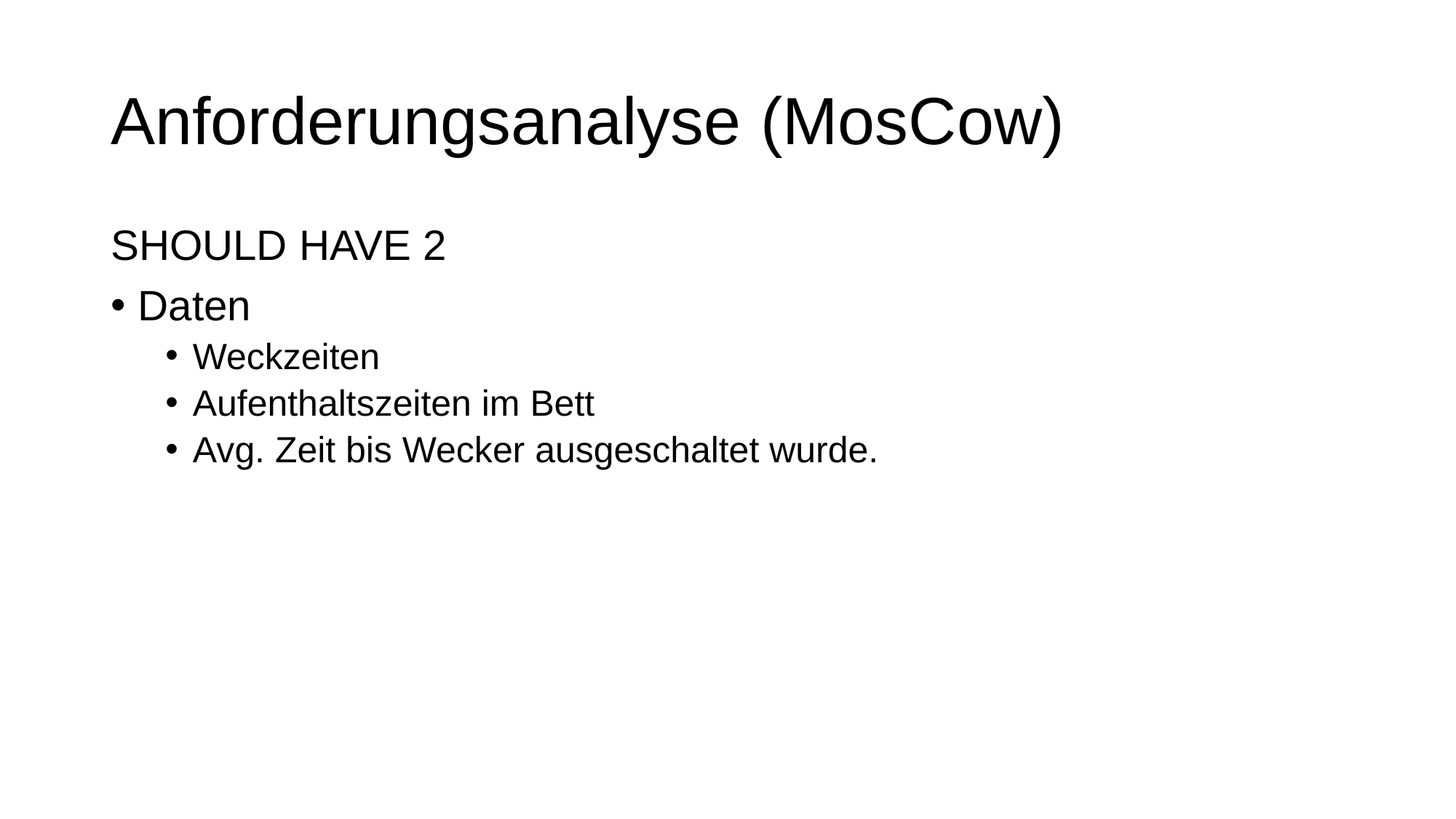

# Anforderungsanalyse (MosCow)
SHOULD HAVE 2
Daten
Weckzeiten
Aufenthaltszeiten im Bett
Avg. Zeit bis Wecker ausgeschaltet wurde.